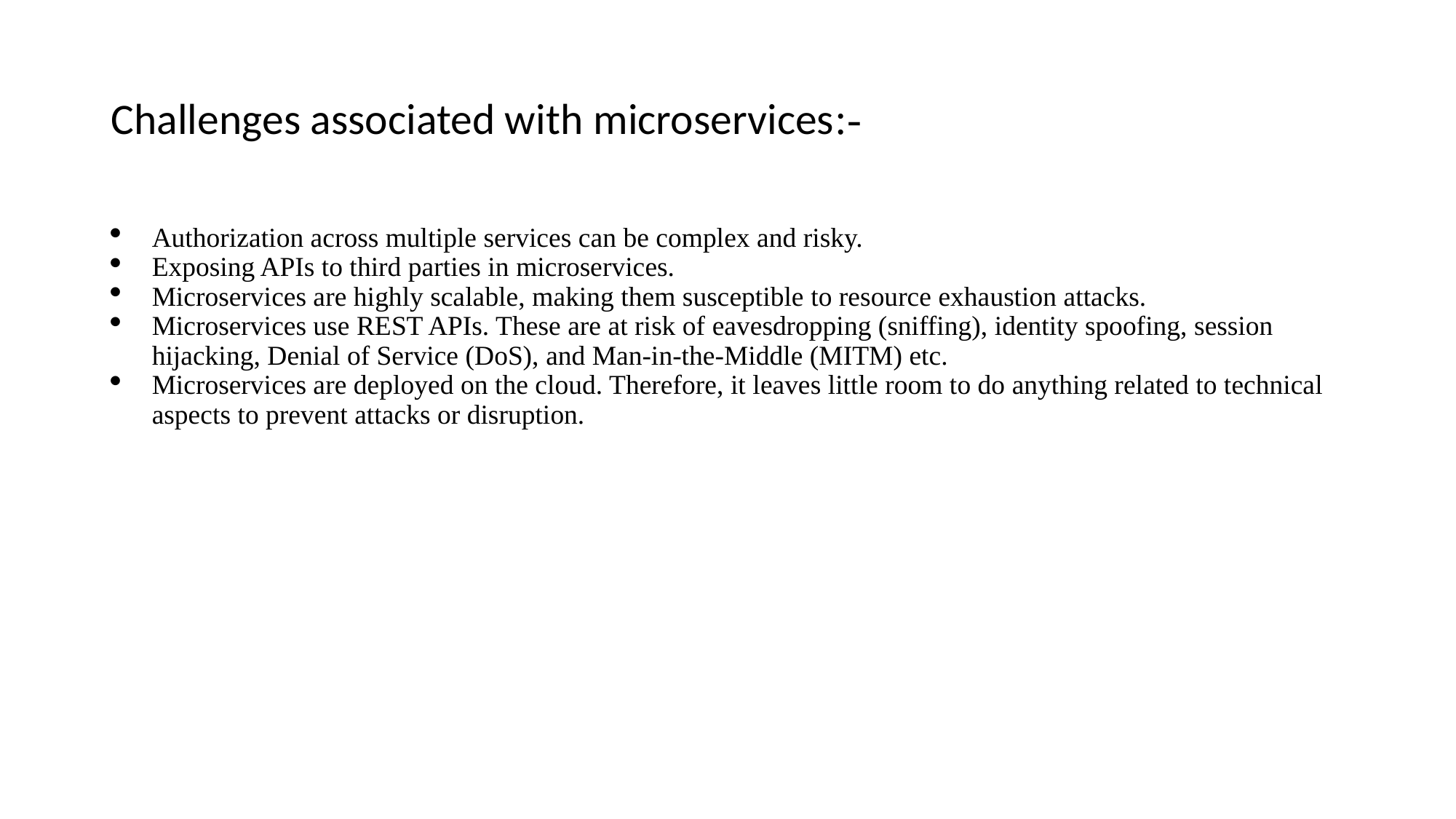

# Challenges associated with microservices:-
Authorization across multiple services can be complex and risky.
Exposing APIs to third parties in microservices.
Microservices are highly scalable, making them susceptible to resource exhaustion attacks.
Microservices use REST APIs. These are at risk of eavesdropping (sniffing), identity spoofing, session hijacking, Denial of Service (DoS), and Man-in-the-Middle (MITM) etc.
Microservices are deployed on the cloud. Therefore, it leaves little room to do anything related to technical aspects to prevent attacks or disruption.